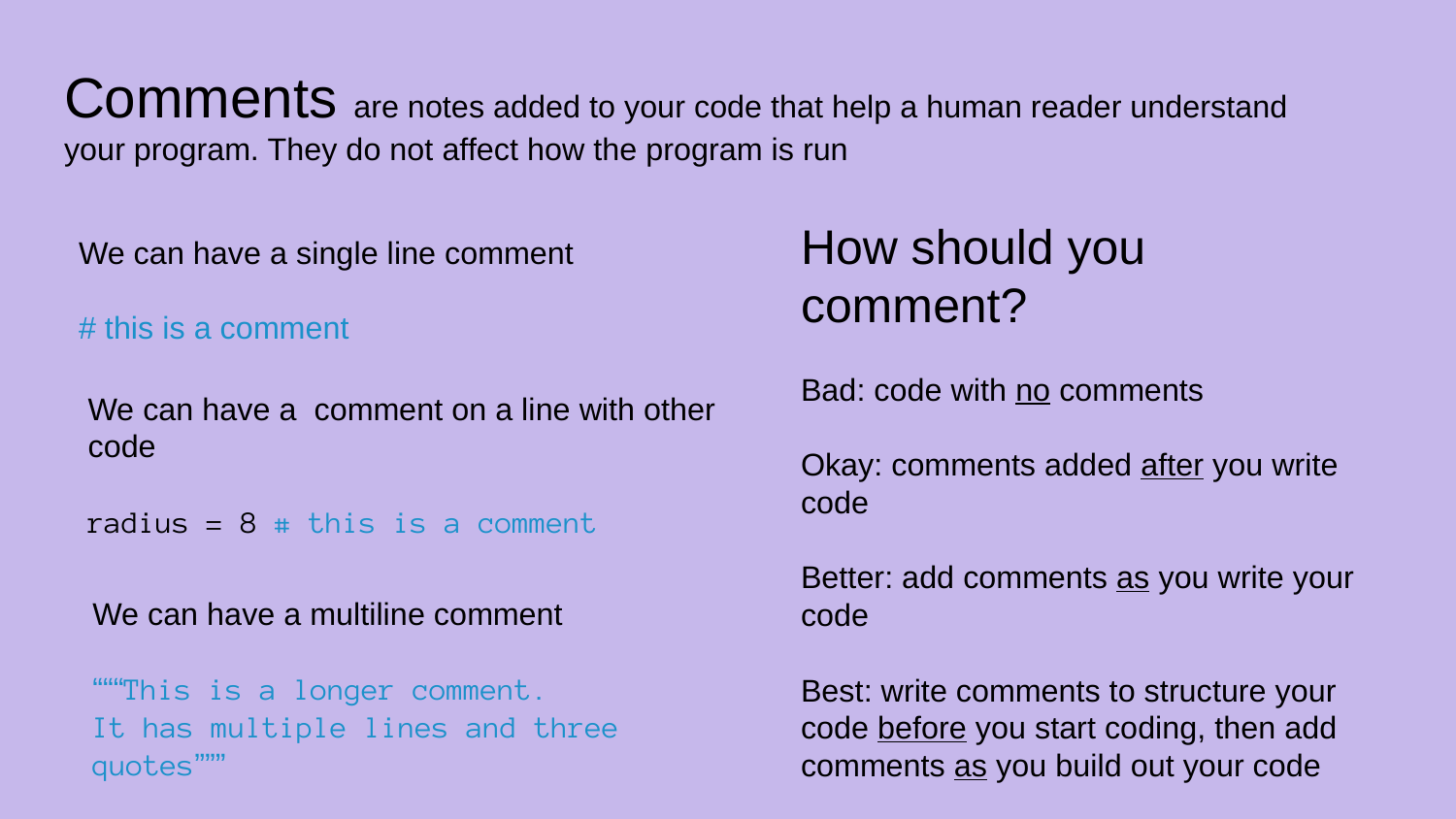

# Comments are notes added to your code that help a human reader understand your program. They do not affect how the program is run
How should you comment?

Bad: code with no comments

Okay: comments added after you write code

Better: add comments as you write your code

Best: write comments to structure your code before you start coding, then add comments as you build out your code
We can have a single line comment

# this is a comment
We can have a  comment on a line with other code

radius = 8 # this is a comment
We can have a multiline comment

“““This is a longer comment.
It has multiple lines and three quotes”””